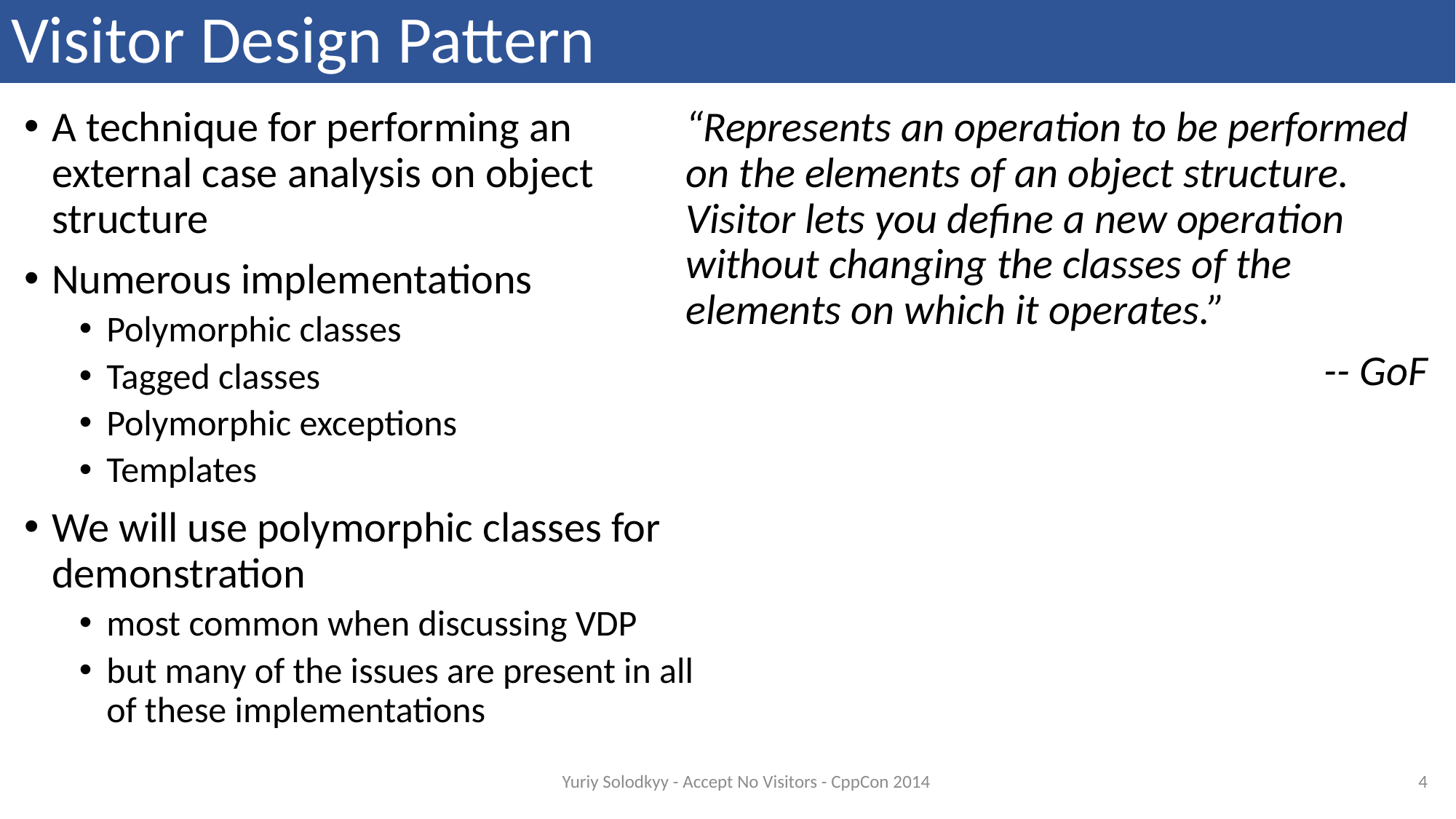

# Visitor Design Pattern
A technique for performing an external case analysis on object structure
Numerous implementations
Polymorphic classes
Tagged classes
Polymorphic exceptions
Templates
We will use polymorphic classes for demonstration
most common when discussing VDP
but many of the issues are present in all of these implementations

“Represents an operation to be performed on the elements of an object structure. Visitor lets you define a new operation without changing the classes of the elements on which it operates.”
-- GoF

4
Yuriy Solodkyy - Accept No Visitors - CppCon 2014